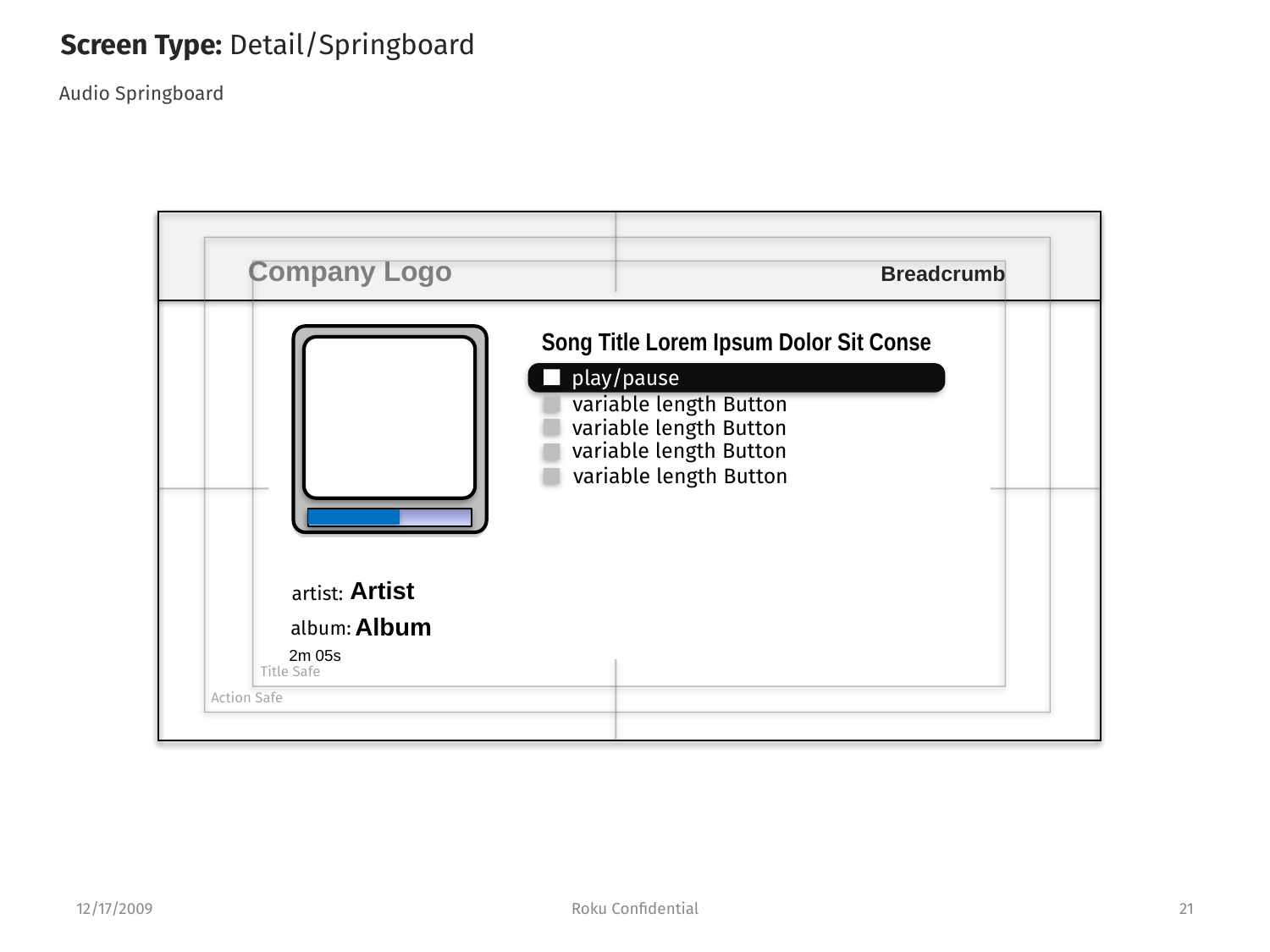

Screen Type: Detail/Springboard
Audio Springboard

Title Safe
Action Safe

Company Logo
Breadcrumb
Song Title Lorem Ipsum Dolor Sit Conse

play/pause

variable length Button

variable length Button

variable length Button

variable length Button

Artist
artist:
Album
album:
2m 05s
12/17/2009
Roku Confidential
21